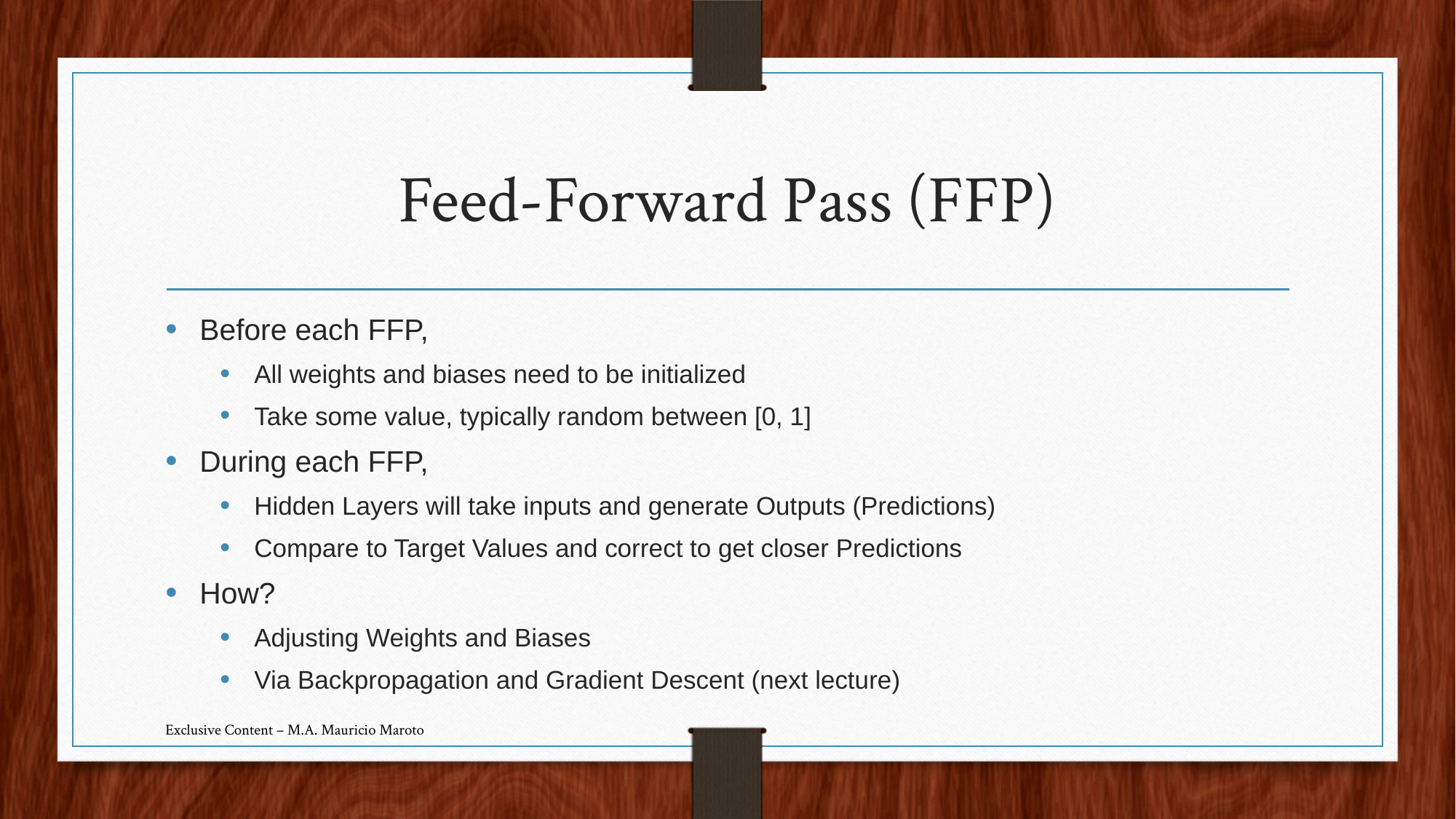

# Feed-Forward Pass (FFP)
Before each FFP,
All weights and biases need to be initialized
Take some value, typically random between [0, 1]
During each FFP,
Hidden Layers will take inputs and generate Outputs (Predictions)
Compare to Target Values and correct to get closer Predictions
How?
Adjusting Weights and Biases
Via Backpropagation and Gradient Descent (next lecture)
Exclusive Content – M.A. Mauricio Maroto